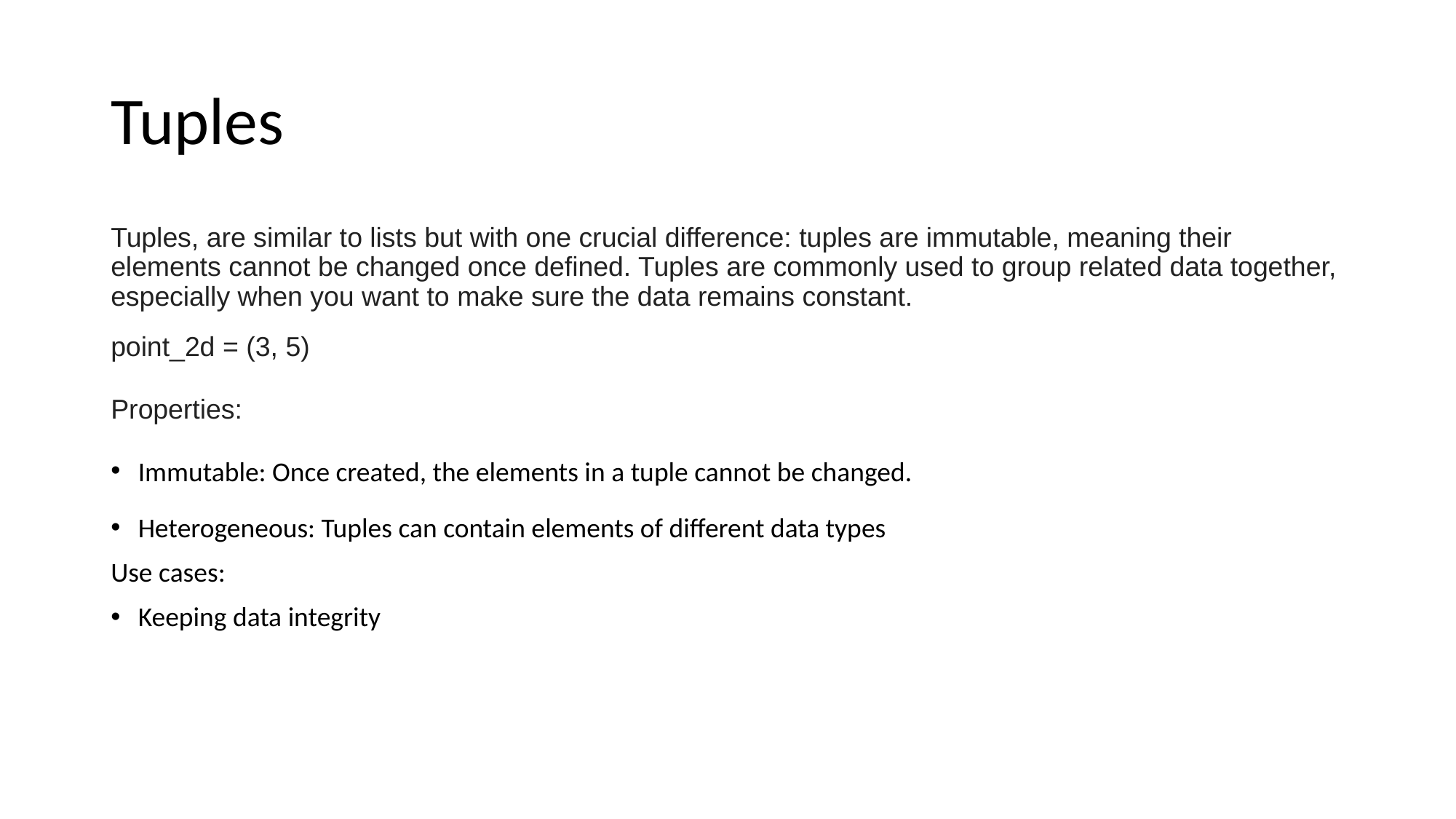

# Tuples
Tuples, are similar to lists but with one crucial difference: tuples are immutable, meaning their elements cannot be changed once defined. Tuples are commonly used to group related data together, especially when you want to make sure the data remains constant.
point_2d = (3, 5)
Properties:
Immutable: Once created, the elements in a tuple cannot be changed.
Heterogeneous: Tuples can contain elements of different data types
Use cases:
Keeping data integrity